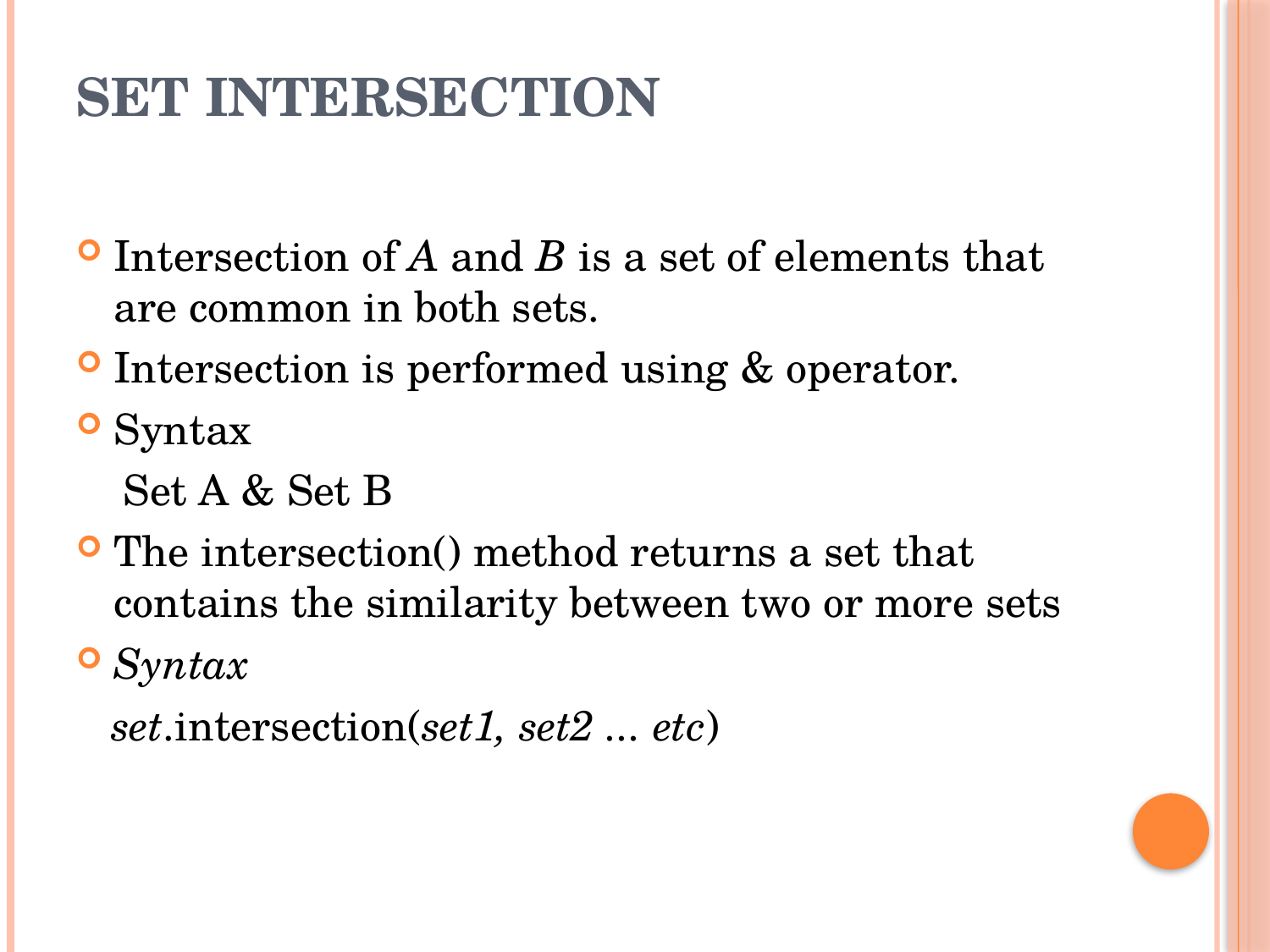

# Set Intersection
Intersection of A and B is a set of elements that are common in both sets.
Intersection is performed using & operator.
Syntax
    Set A & Set B
The intersection() method returns a set that contains the similarity between two or more sets
Syntax
   set.intersection(set1, set2 ... etc)